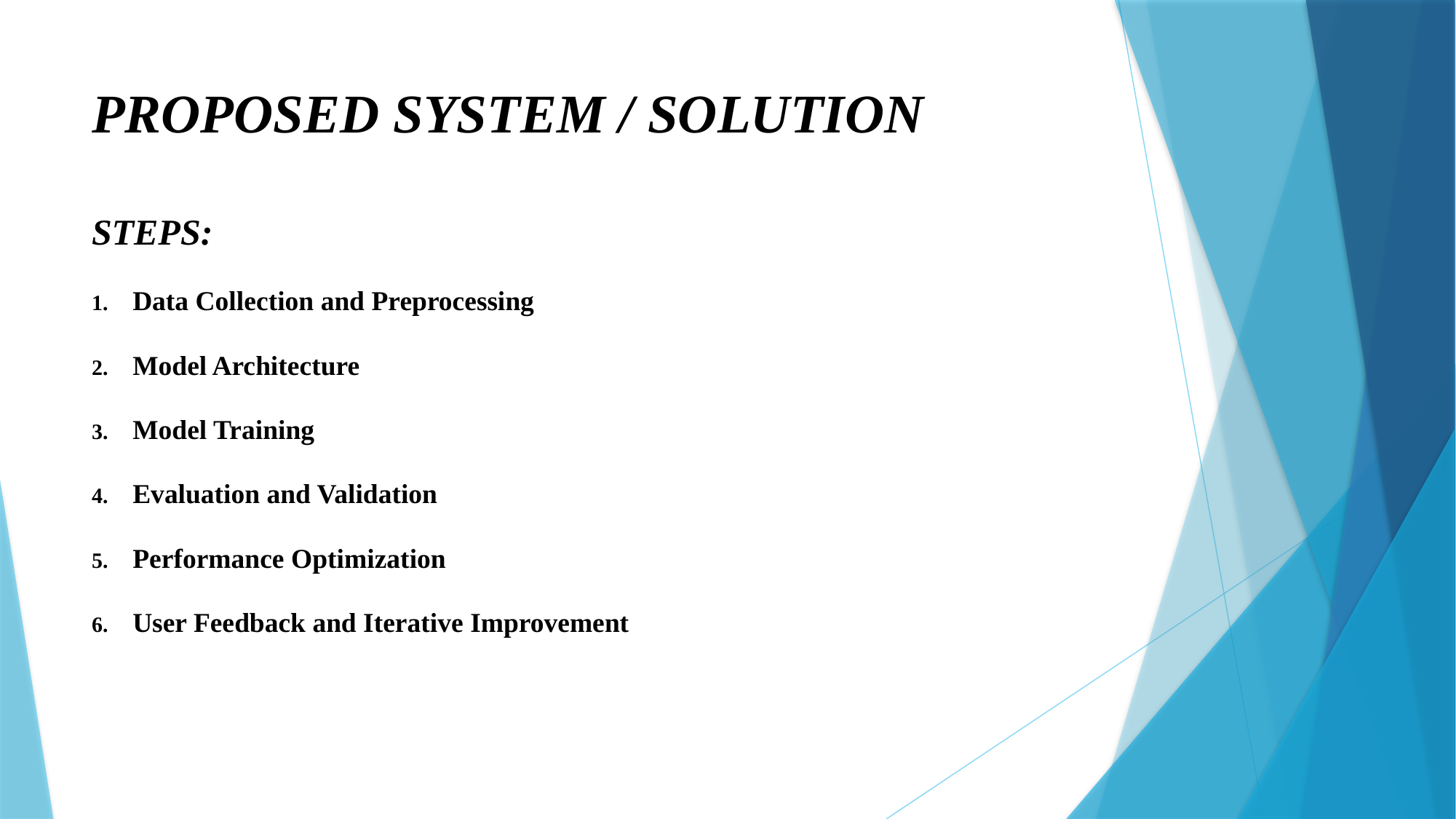

# PROPOSED SYSTEM / SOLUTION
STEPS:
Data Collection and Preprocessing
Model Architecture
Model Training
Evaluation and Validation
Performance Optimization
User Feedback and Iterative Improvement